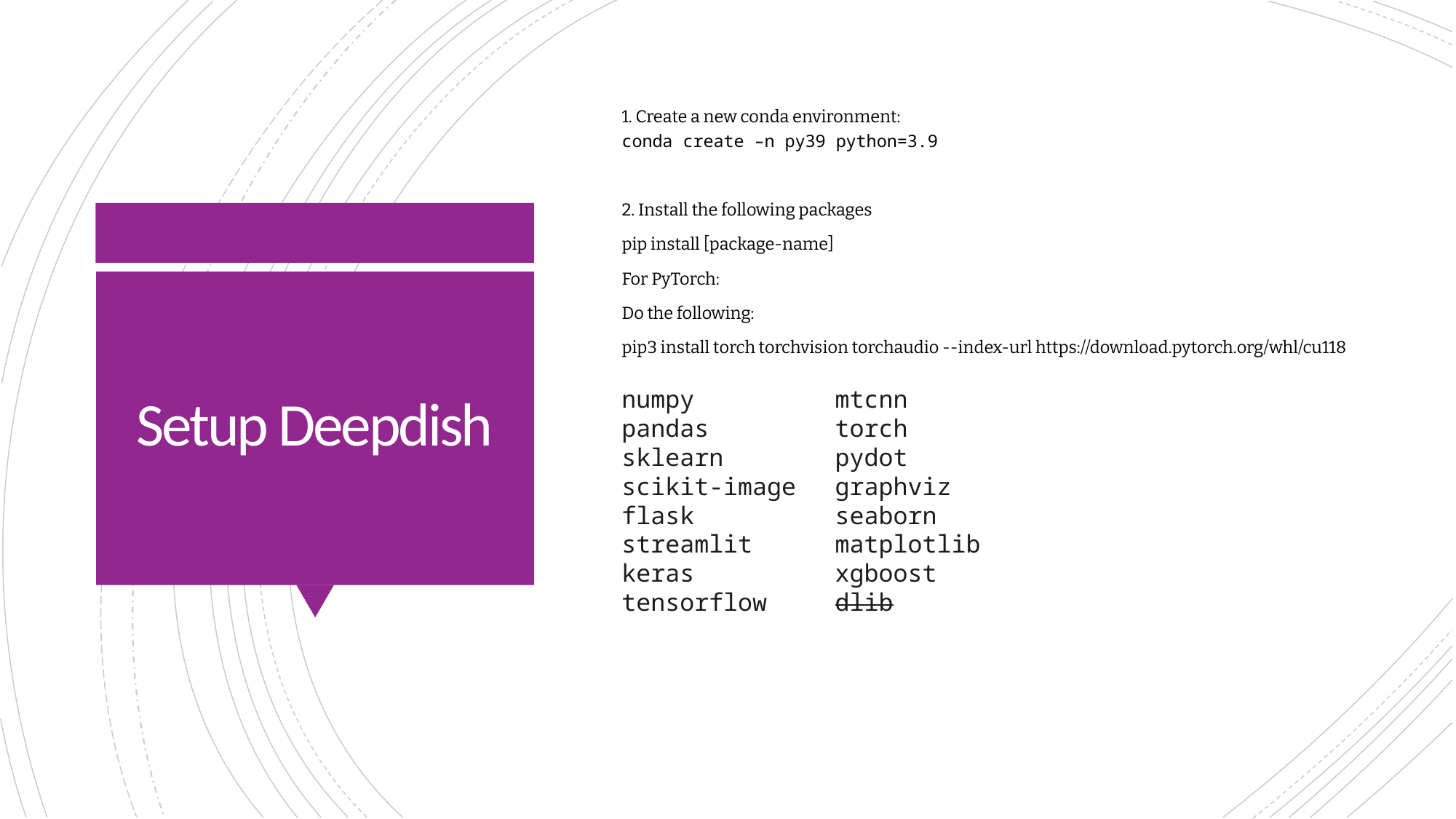

1. Create a new conda environment:
conda create –n py39 python=3.9

2. Install the following packages
pip install [package-name]
For PyTorch:
Do the following:
pip3 install torch torchvision torchaudio --index-url https://download.pytorch.org/whl/cu118

# Setup Deepdish
numpy
pandas
sklearn
scikit-image
flask
streamlit
keras
tensorflow
mtcnn
torch
pydot
graphviz
seaborn
matplotlib
xgboost
dlib